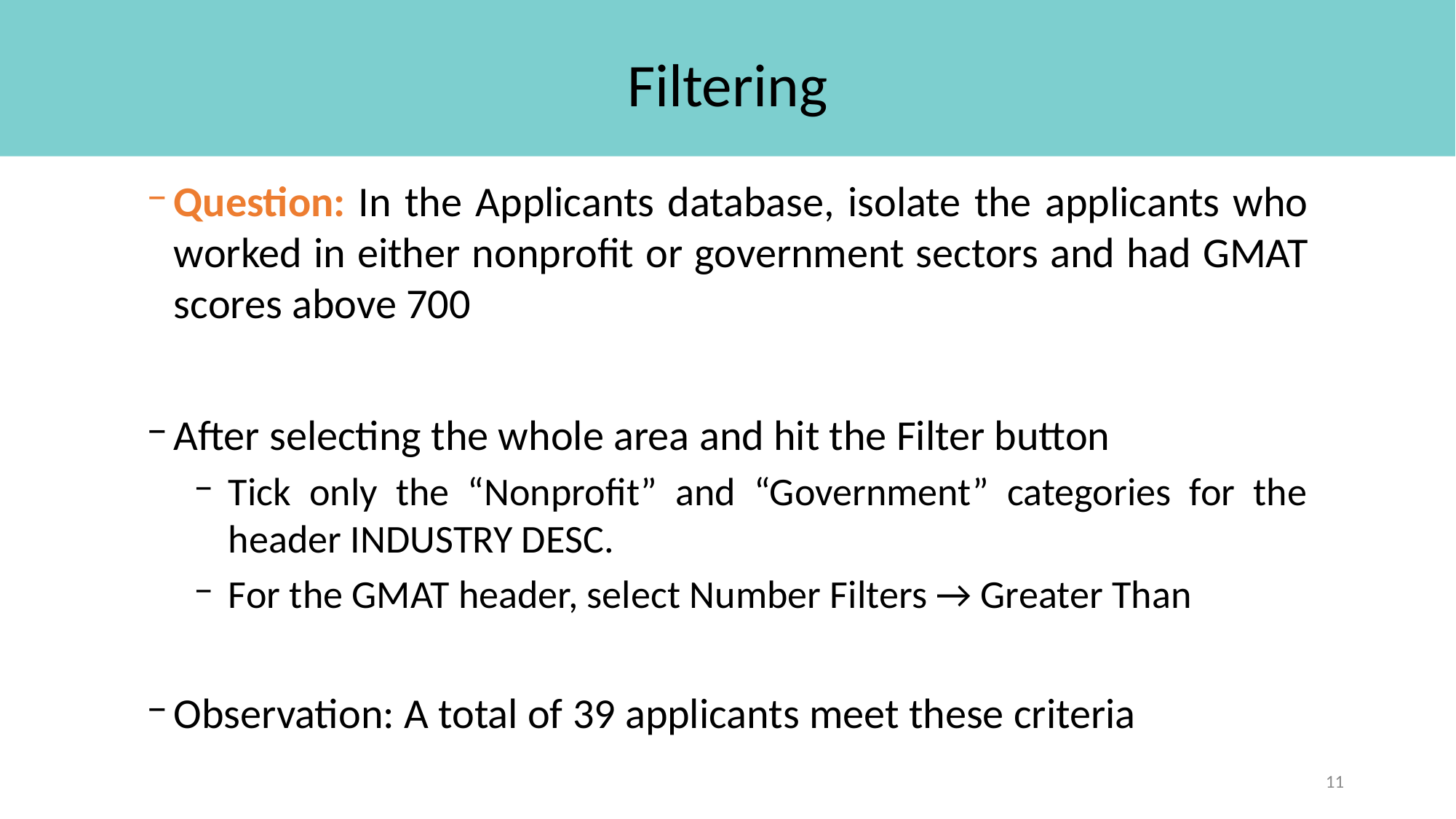

# Filtering
Question: In the Applicants database, isolate the applicants who worked in either nonprofit or government sectors and had GMAT scores above 700

After selecting the whole area and hit the Filter button
Tick only the “Nonprofit” and “Government” categories for the header INDUSTRY DESC.
For the GMAT header, select Number Filters → Greater Than

Observation: A total of 39 applicants meet these criteria
11